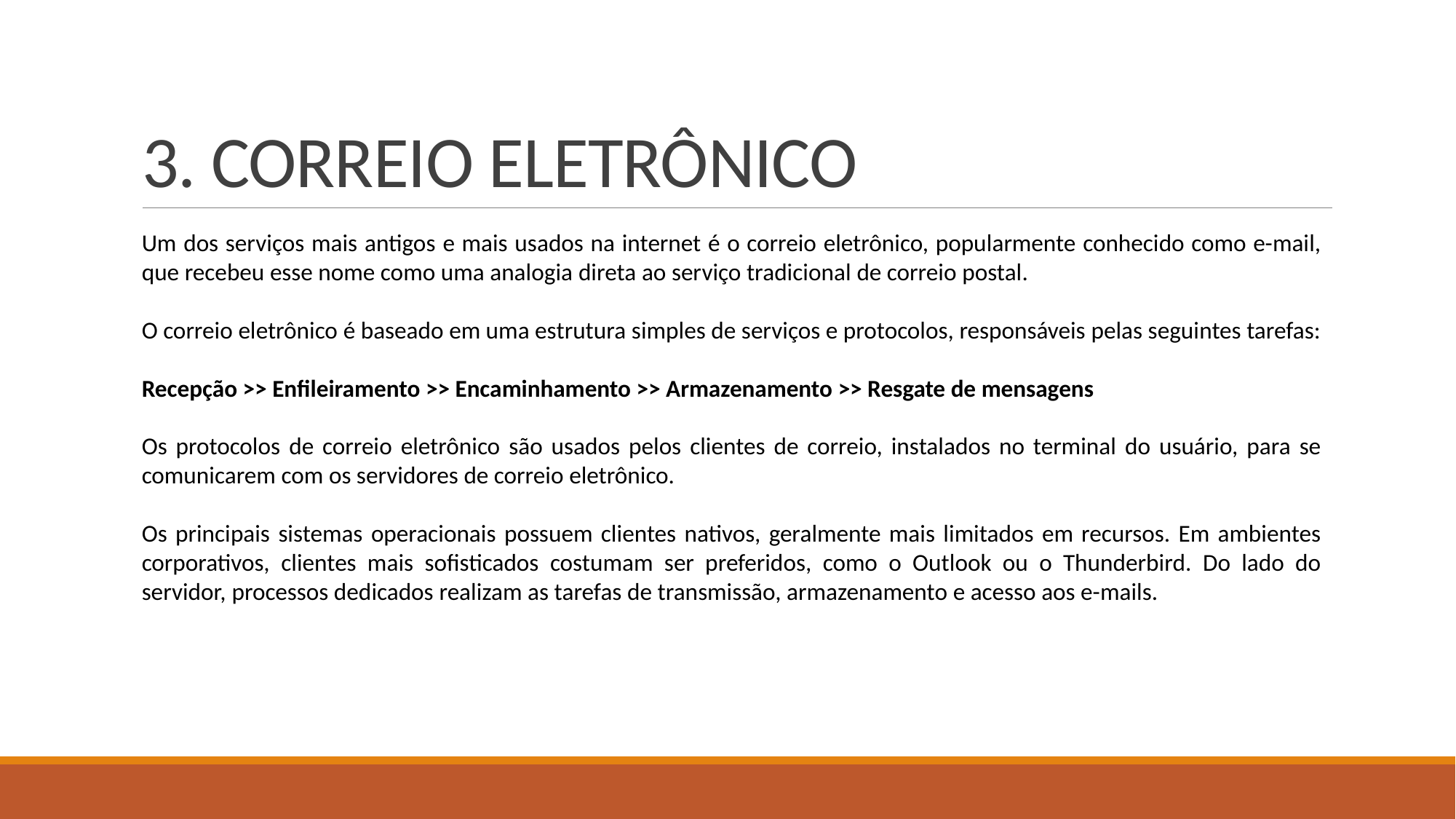

# 3. CORREIO ELETRÔNICO
Um dos serviços mais antigos e mais usados na internet é o correio eletrônico, popularmente conhecido como e-mail, que recebeu esse nome como uma analogia direta ao serviço tradicional de correio postal.

O correio eletrônico é baseado em uma estrutura simples de serviços e protocolos, responsáveis pelas seguintes tarefas:

Recepção >> Enfileiramento >> Encaminhamento >> Armazenamento >> Resgate de mensagens

Os protocolos de correio eletrônico são usados pelos clientes de correio, instalados no terminal do usuário, para se comunicarem com os servidores de correio eletrônico.

Os principais sistemas operacionais possuem clientes nativos, geralmente mais limitados em recursos. Em ambientes corporativos, clientes mais sofisticados costumam ser preferidos, como o Outlook ou o Thunderbird. Do lado do servidor, processos dedicados realizam as tarefas de transmissão, armazenamento e acesso aos e-mails.